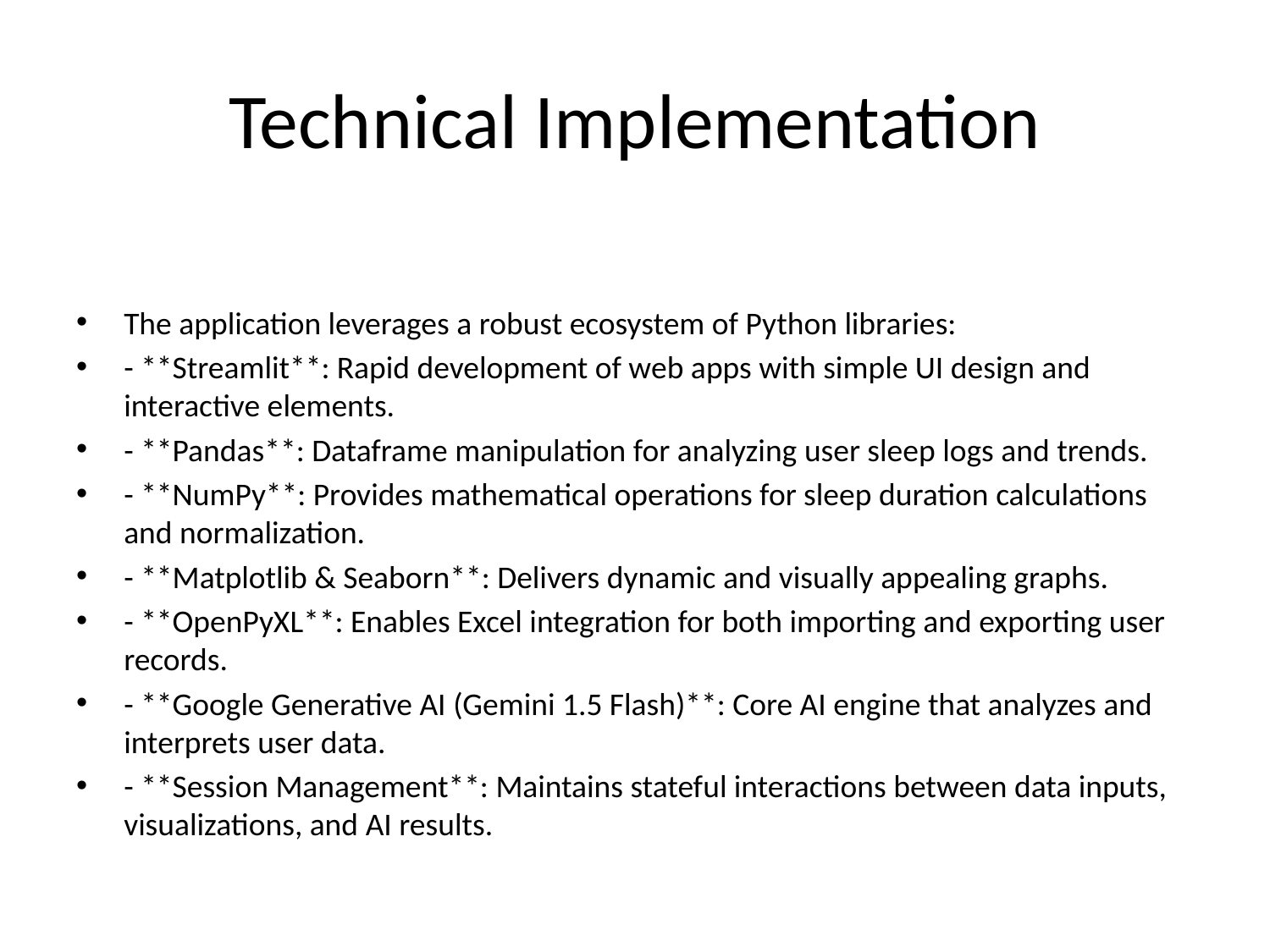

# Technical Implementation

The application leverages a robust ecosystem of Python libraries:
- **Streamlit**: Rapid development of web apps with simple UI design and interactive elements.
- **Pandas**: Dataframe manipulation for analyzing user sleep logs and trends.
- **NumPy**: Provides mathematical operations for sleep duration calculations and normalization.
- **Matplotlib & Seaborn**: Delivers dynamic and visually appealing graphs.
- **OpenPyXL**: Enables Excel integration for both importing and exporting user records.
- **Google Generative AI (Gemini 1.5 Flash)**: Core AI engine that analyzes and interprets user data.
- **Session Management**: Maintains stateful interactions between data inputs, visualizations, and AI results.